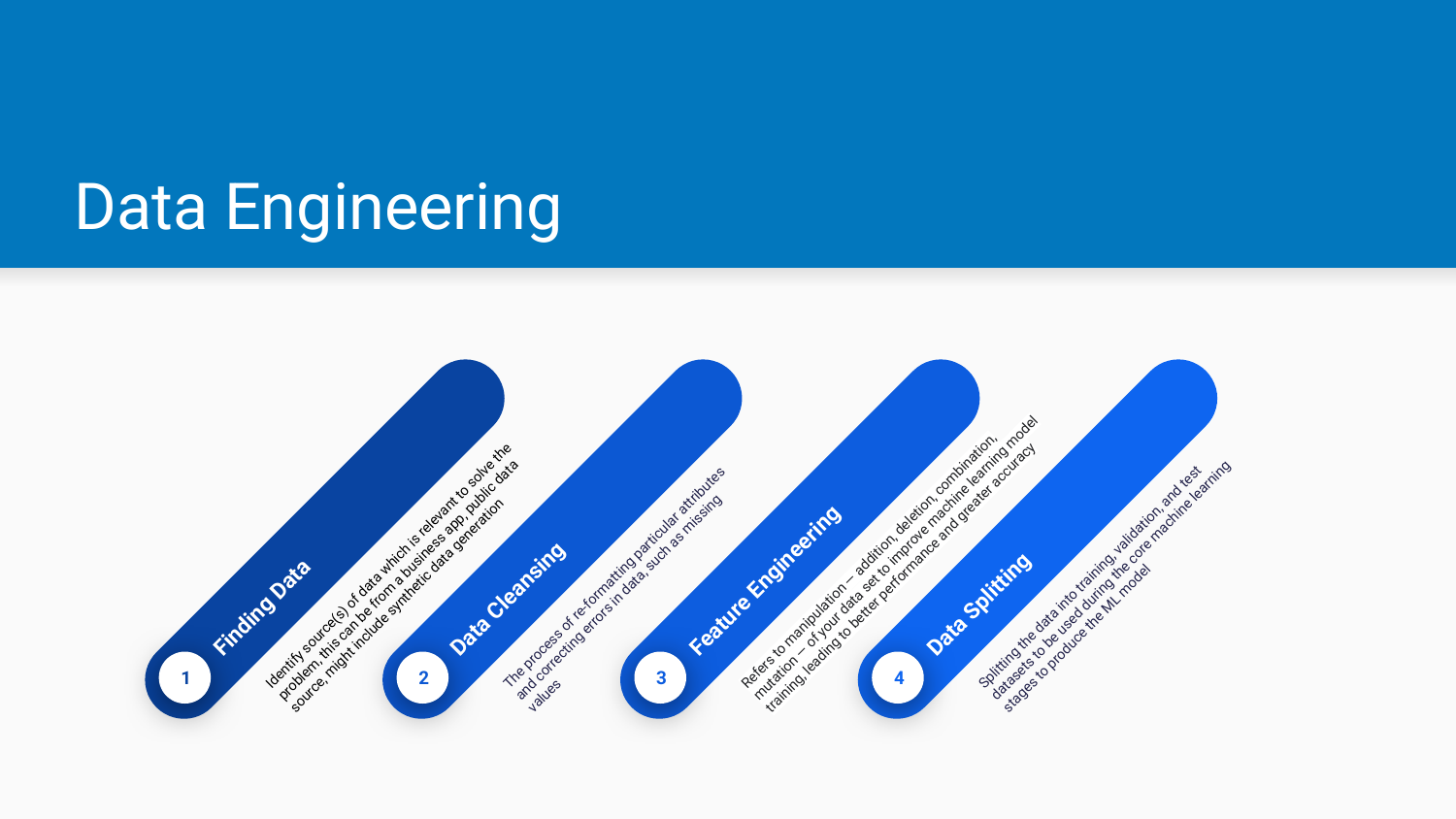

# Data Engineering

Finding Data
Identify source(s) of data which is relevant to solve the problem, this can be from a business app, public data source, might include synthetic data generation
1

Data Cleansing
The process of re-formatting particular attributes and correcting errors in data, such as missing values
2

Feature Engineering
Refers to manipulation — addition, deletion, combination, mutation — of your data set to improve machine learning model training, leading to better performance and greater accuracy
3

Data Splitting
Splitting the data into training, validation, and test datasets to be used during the core machine learning stages to produce the ML model
4